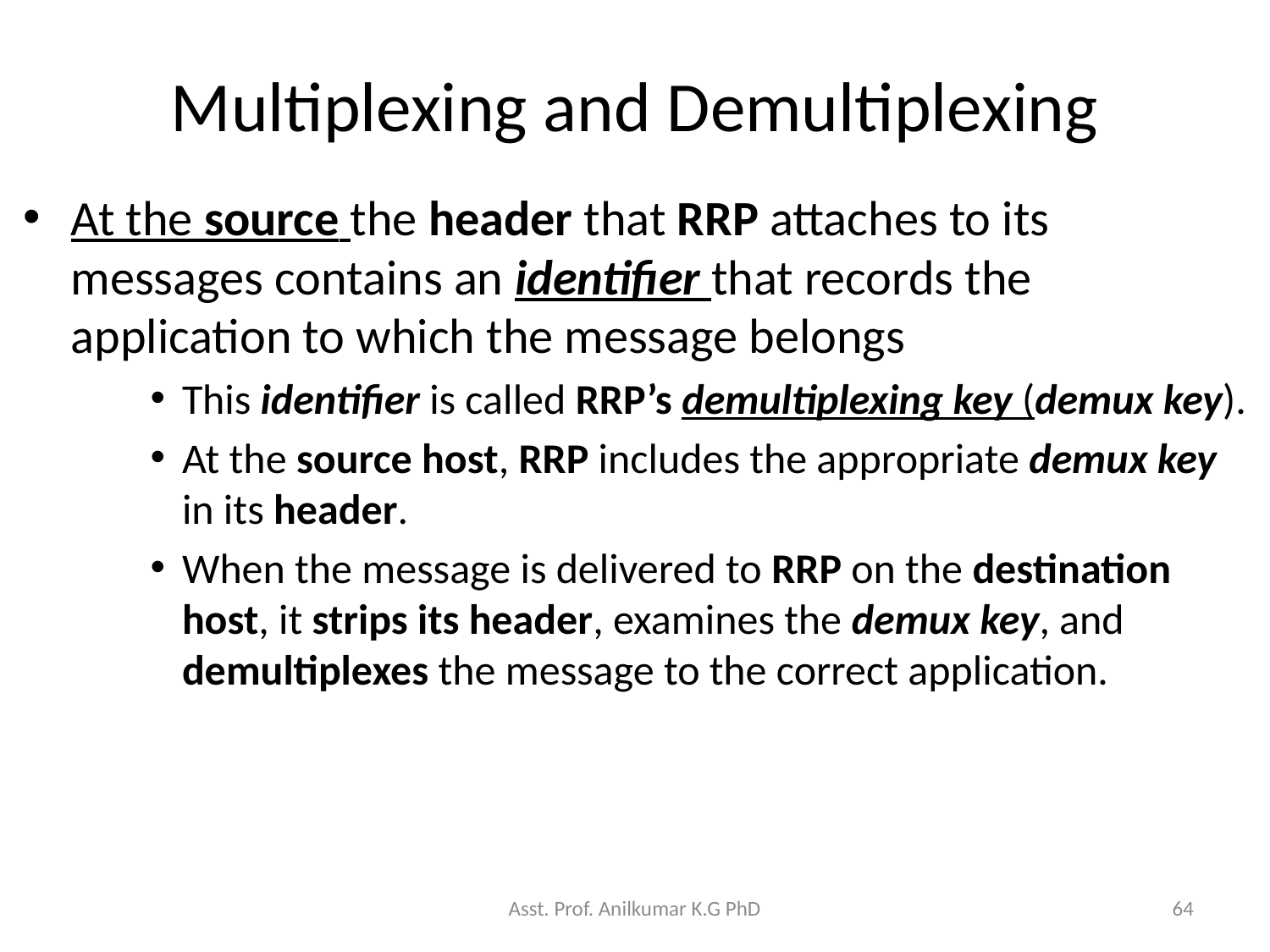

# Multiplexing and Demultiplexing
At the source the header that RRP attaches to its messages contains an identifier that records the application to which the message belongs
This identifier is called RRP’s demultiplexing key (demux key).
At the source host, RRP includes the appropriate demux key in its header.
When the message is delivered to RRP on the destination host, it strips its header, examines the demux key, and demultiplexes the message to the correct application.
Asst. Prof. Anilkumar K.G PhD
64